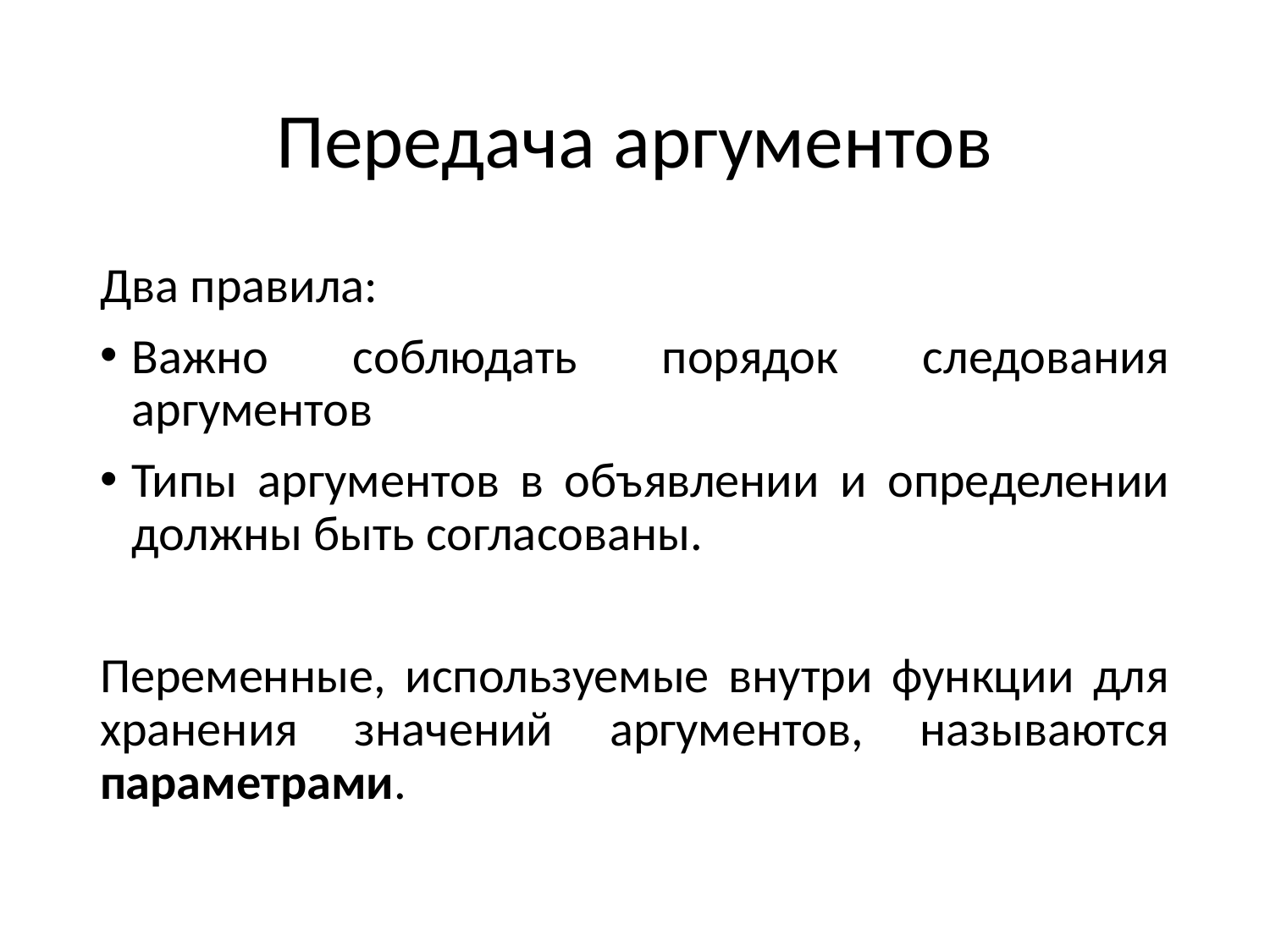

# Передача аргументов
Два правила:
Важно соблюдать порядок следования аргументов
Типы аргументов в объявлении и определении должны быть согласованы.

Переменные, используемые внутри функции для хранения значений аргументов, называются параметрами.